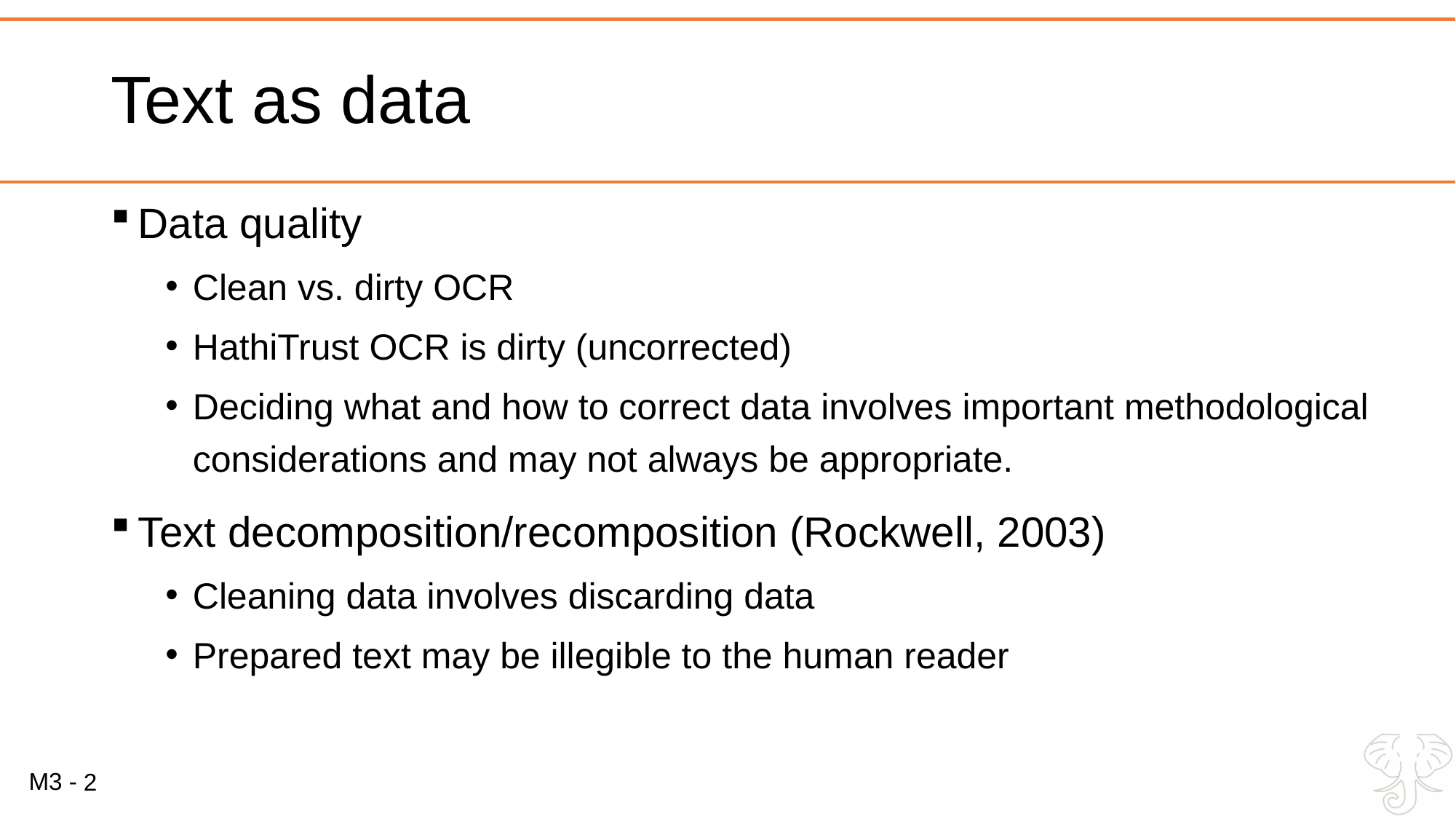

# Text as data
Data quality
Clean vs. dirty OCR
HathiTrust OCR is dirty (uncorrected)
Deciding what and how to correct data involves important methodological considerations and may not always be appropriate.
Text decomposition/recomposition (Rockwell, 2003)
Cleaning data involves discarding data
Prepared text may be illegible to the human reader
2